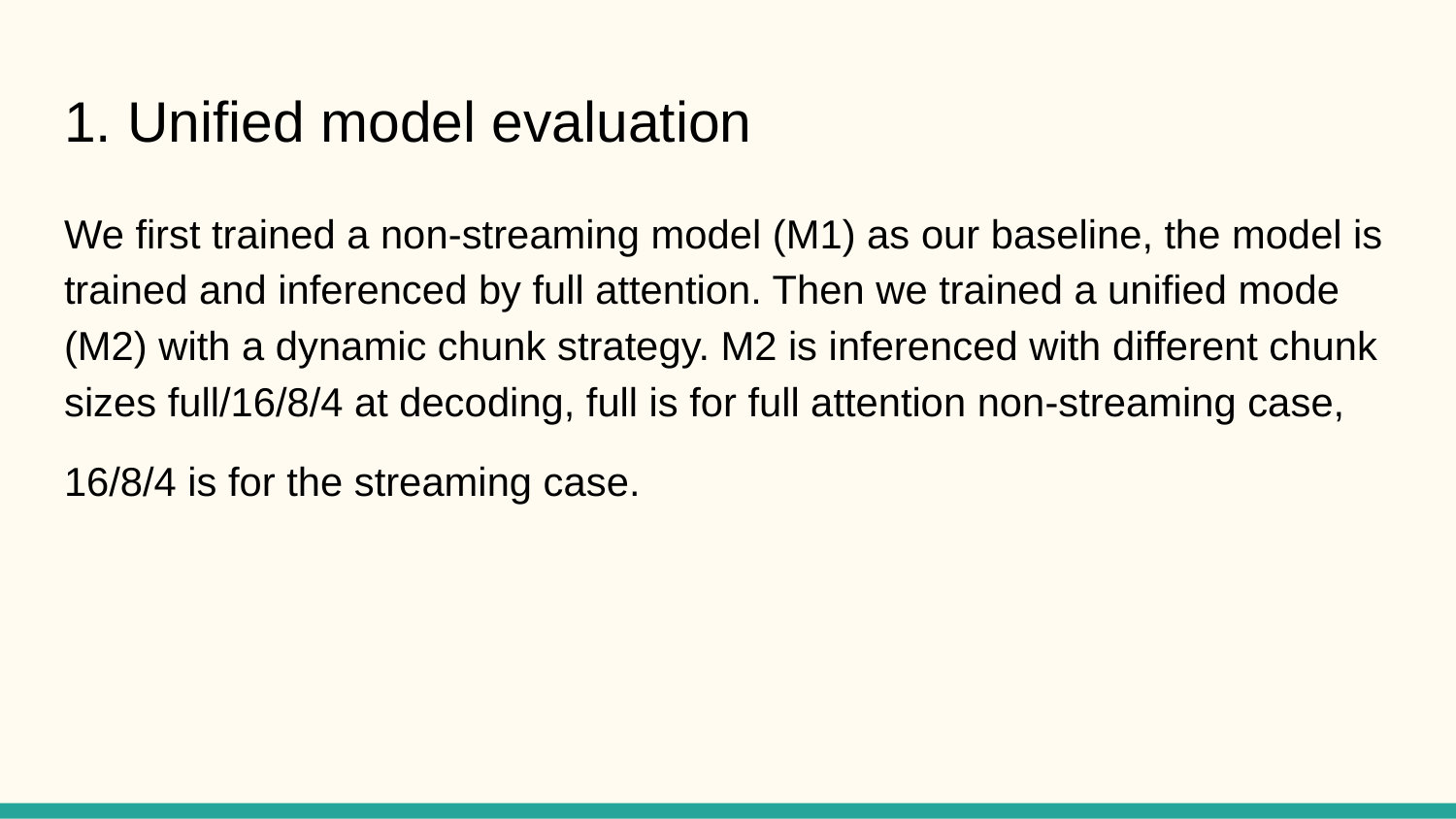

# 1. Unified model evaluation
We first trained a non-streaming model (M1) as our baseline, the model is trained and inferenced by full attention. Then we trained a unified mode (M2) with a dynamic chunk strategy. M2 is inferenced with different chunk sizes full/16/8/4 at decoding, full is for full attention non-streaming case, 16/8/4 is for the streaming case.